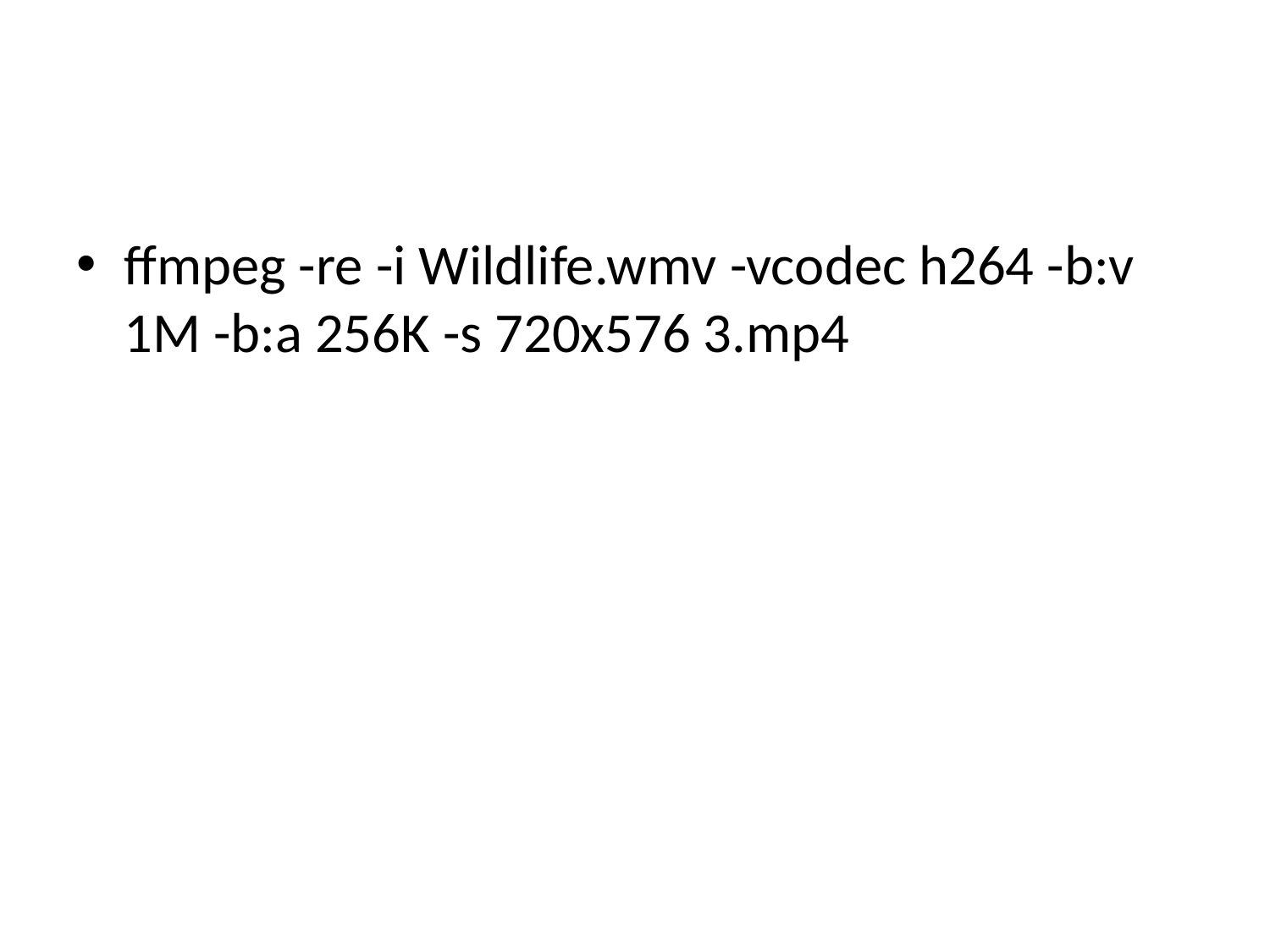

#
ffmpeg -re -i Wildlife.wmv -vcodec h264 -b:v 1M -b:a 256K -s 720x576 3.mp4